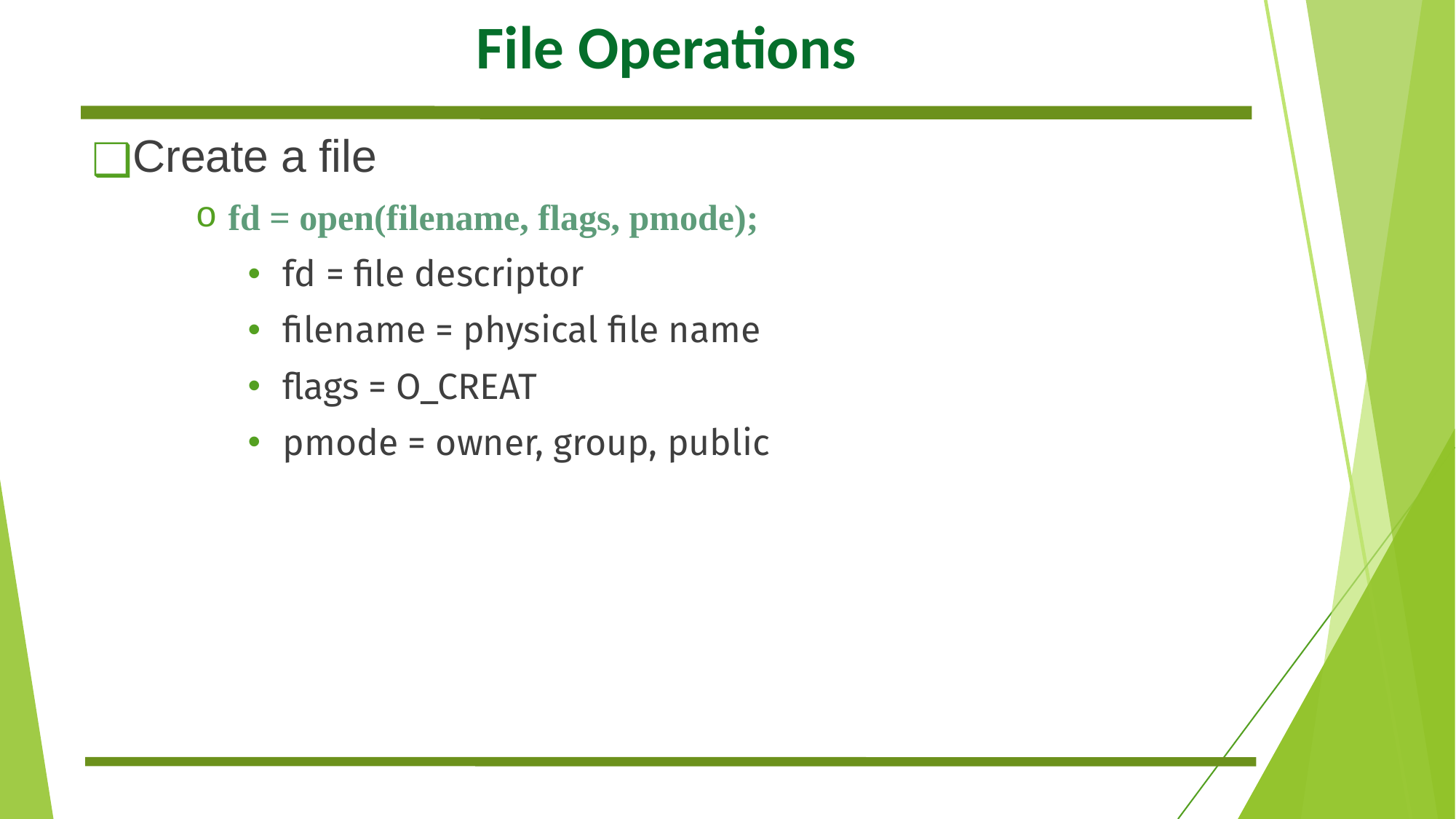

# File Operations
Create a file
fd = open(filename, flags, pmode);
fd = file descriptor
filename = physical file name
flags = O_CREAT
pmode = owner, group, public